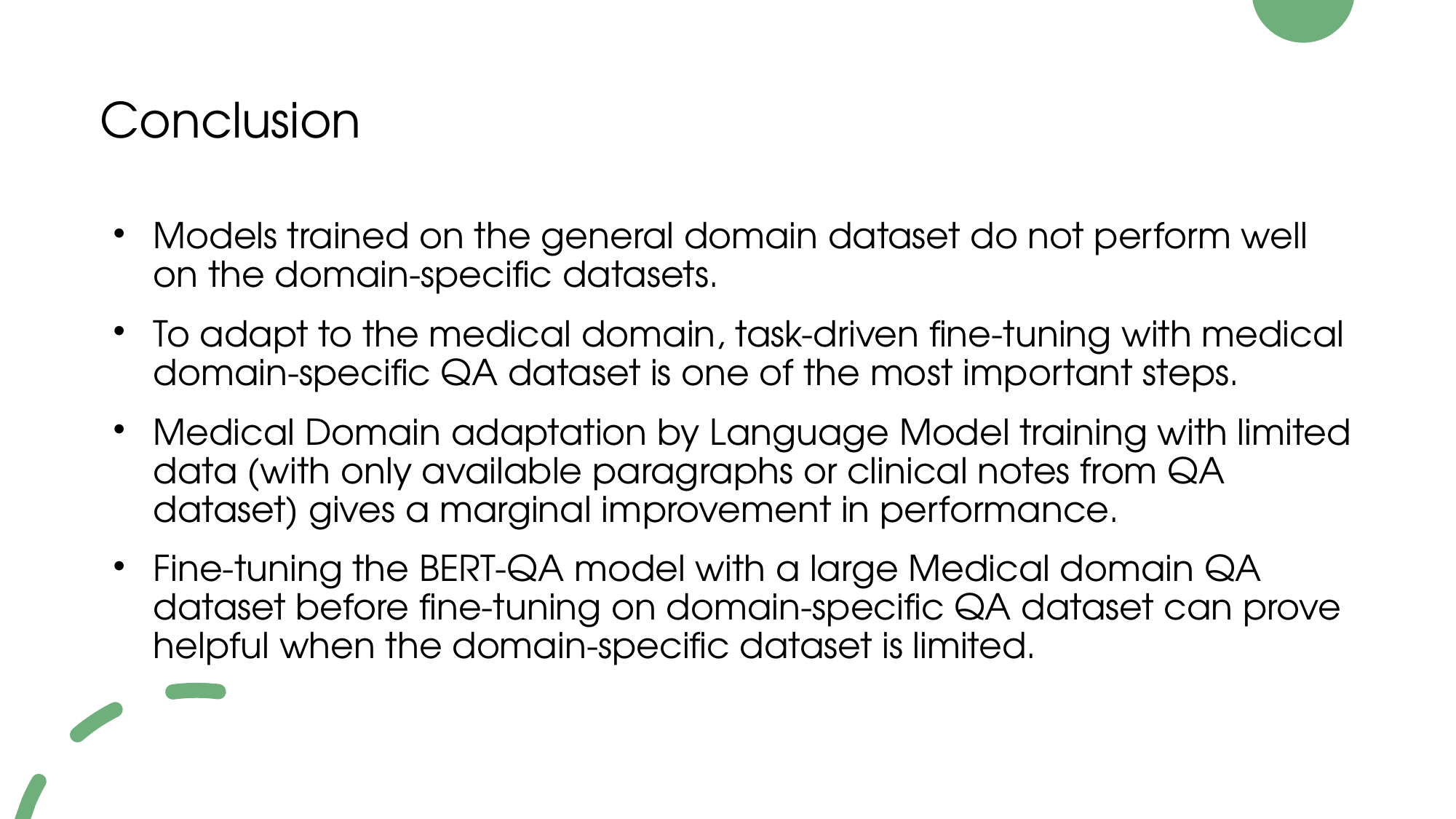

# Conclusion
Models trained on the general domain dataset do not perform well on the domain-specific datasets.
To adapt to the medical domain, task-driven fine-tuning with medical domain-specific QA dataset is one of the most important steps.
Medical Domain adaptation by Language Model training with limited data (with only available paragraphs or clinical notes from QA dataset) gives a marginal improvement in performance.
Fine-tuning the BERT-QA model with a large Medical domain QA dataset before fine-tuning on domain-specific QA dataset can prove helpful when the domain-specific dataset is limited.